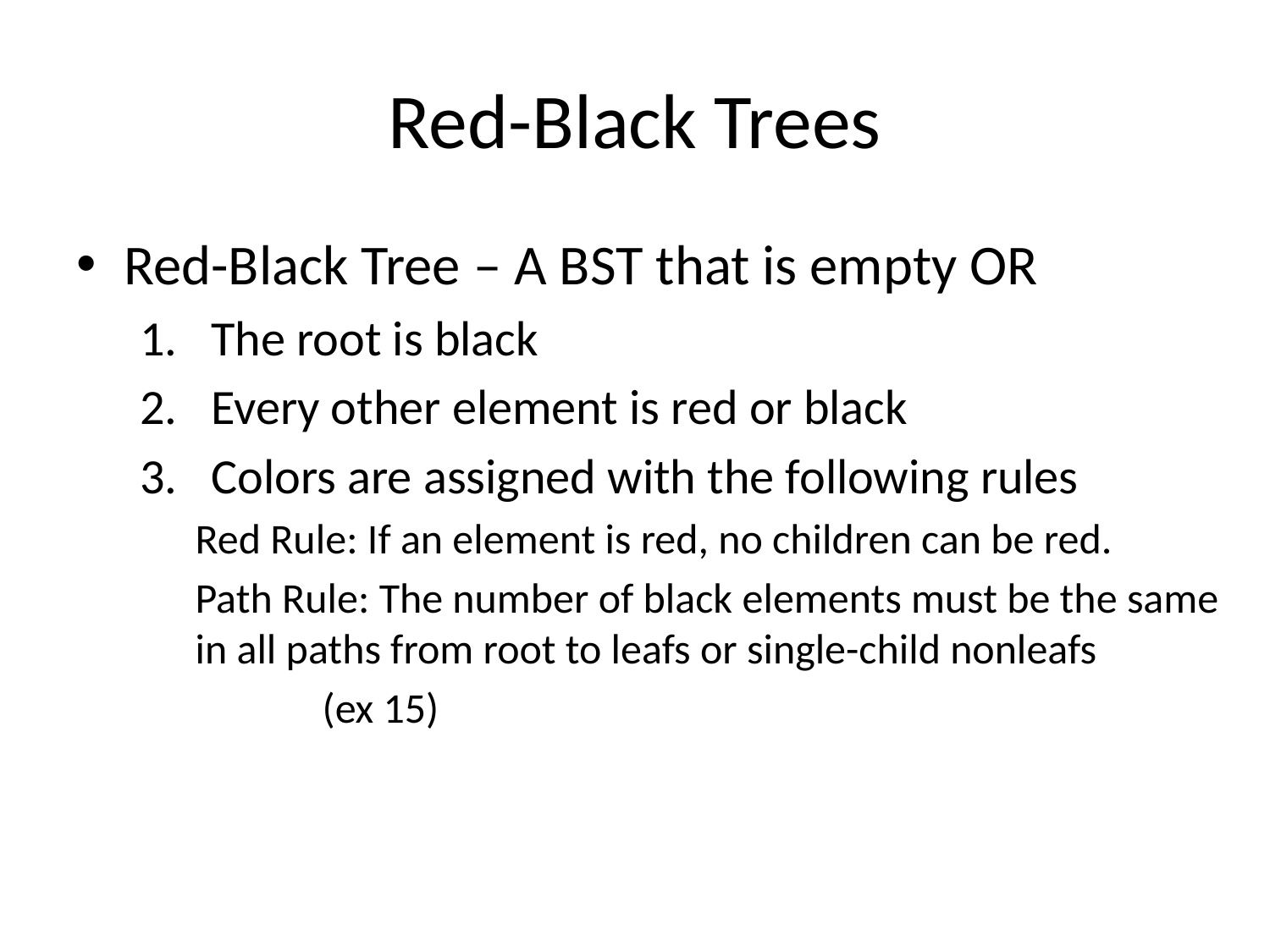

# Red-Black Trees
Red-Black Tree – A BST that is empty OR
The root is black
Every other element is red or black
Colors are assigned with the following rules
Red Rule: If an element is red, no children can be red.
Path Rule: The number of black elements must be the same in all paths from root to leafs or single-child nonleafs
	(ex 15)